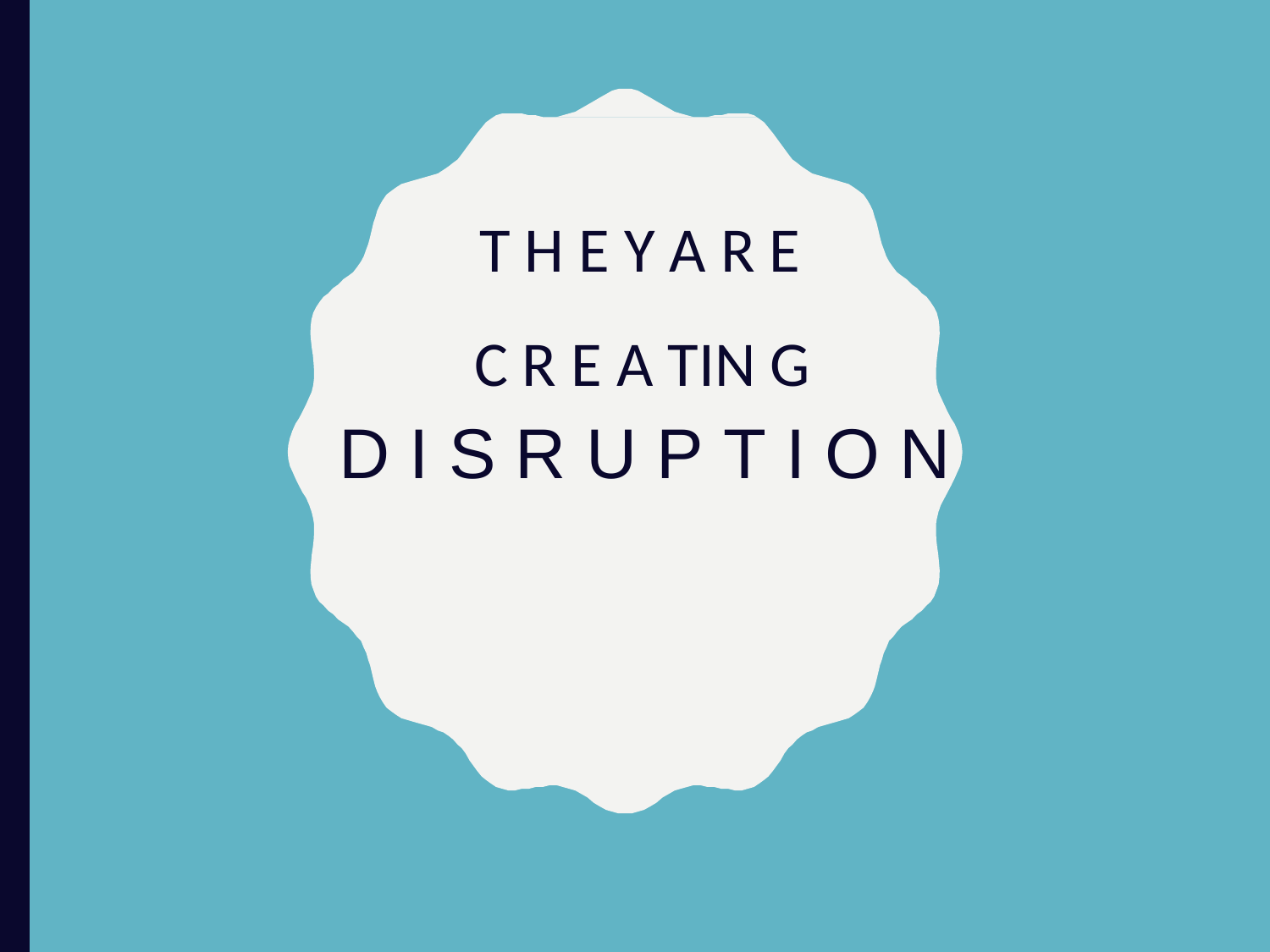

T H E Y A R E  C R E A TIN G
D I S R U P T I O N